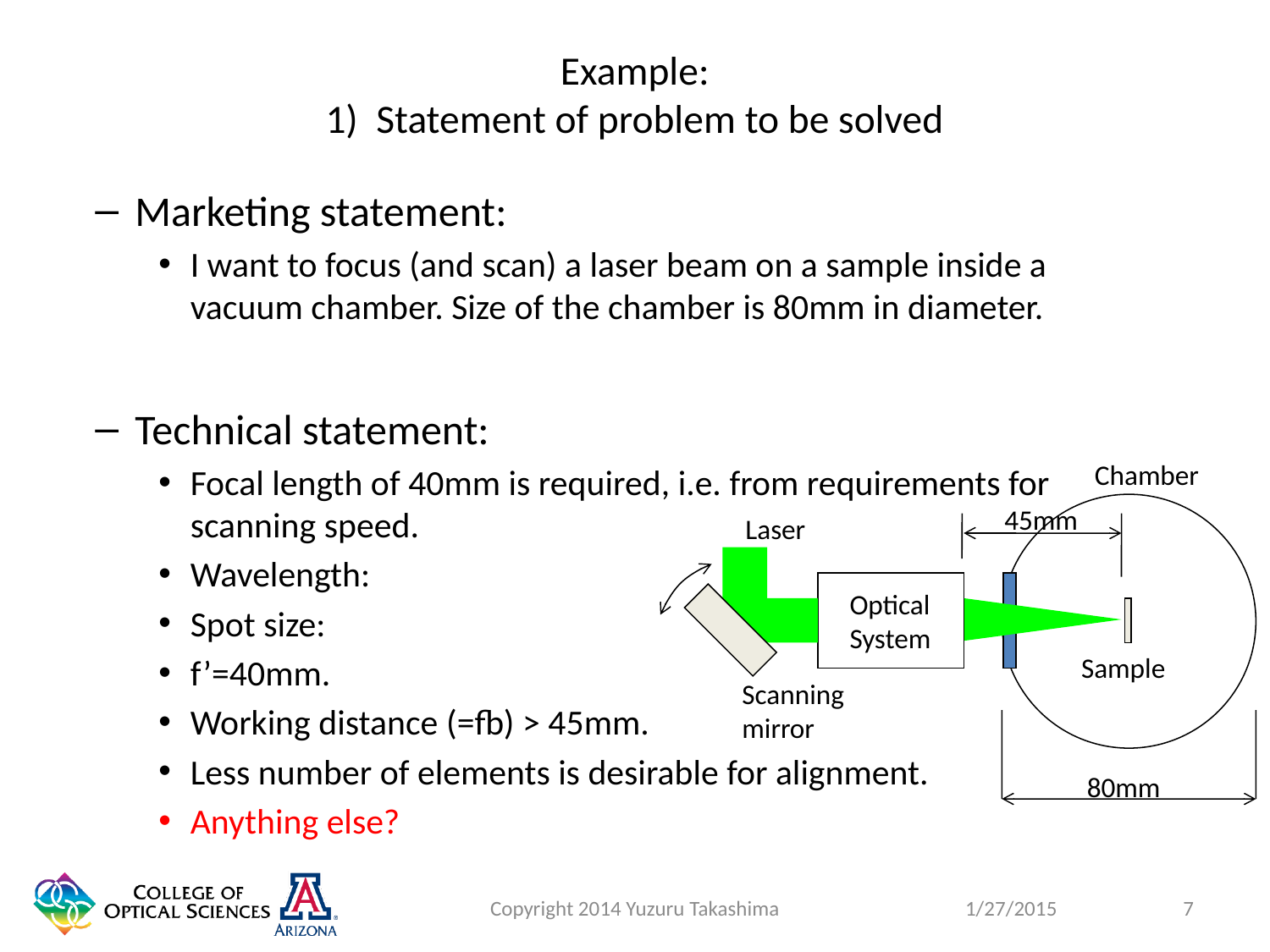

# Example: 1)  Statement of problem to be solved
Marketing statement:
I want to focus (and scan) a laser beam on a sample inside a vacuum chamber. Size of the chamber is 80mm in diameter.

Technical statement:
Focal length of 40mm is required, i.e. from requirements for scanning speed.
Wavelength:
Spot size:
f’=40mm.
Working distance (=fb) > 45mm.
Less number of elements is desirable for alignment.
Anything else?
Chamber

45mm
Laser

Optical
System

Sample
Scanning
mirror

80mm

Copyright 2014 Yuzuru Takashima
7
1/27/2015